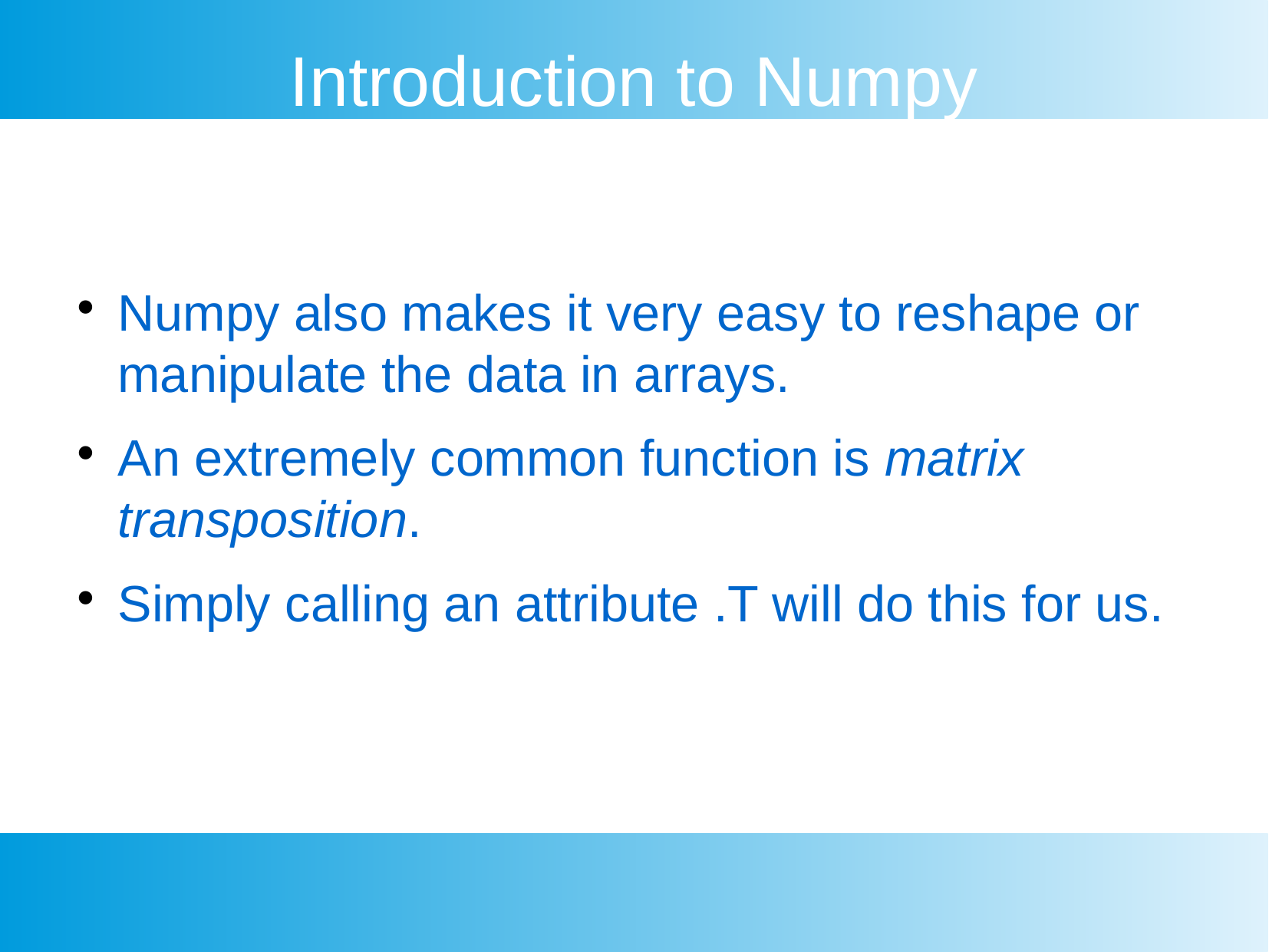

Introduction to Numpy

Numpy also makes it very easy to reshape or manipulate the data in arrays.
An extremely common function is matrix transposition.
Simply calling an attribute .T will do this for us.